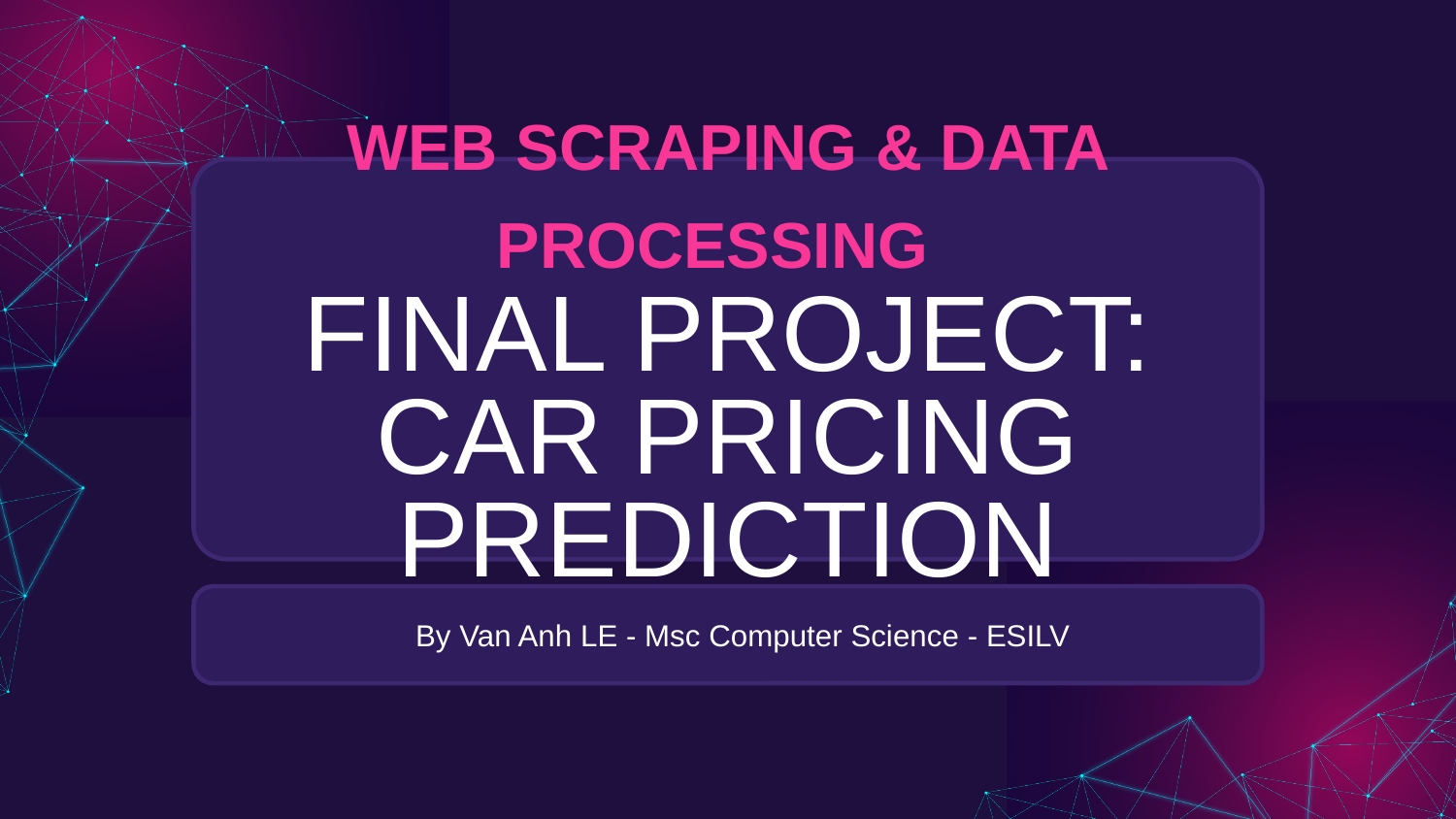

# WEB SCRAPING & DATA PROCESSING
FINAL PROJECT:
CAR PRICING PREDICTION

By Van Anh LE - Msc Computer Science - ESILV